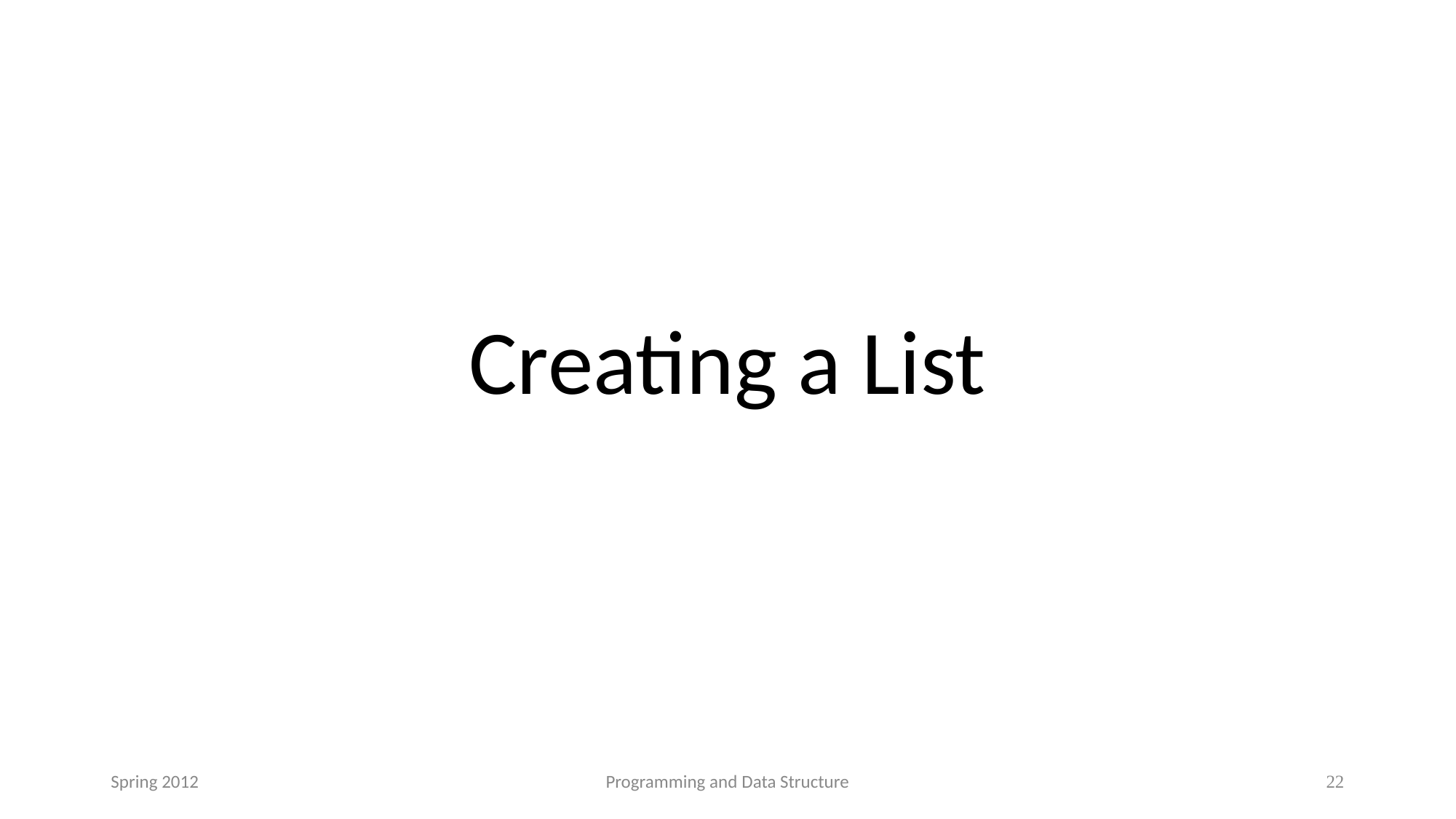

# Creating a List

Spring 2012
Programming and Data Structure
22